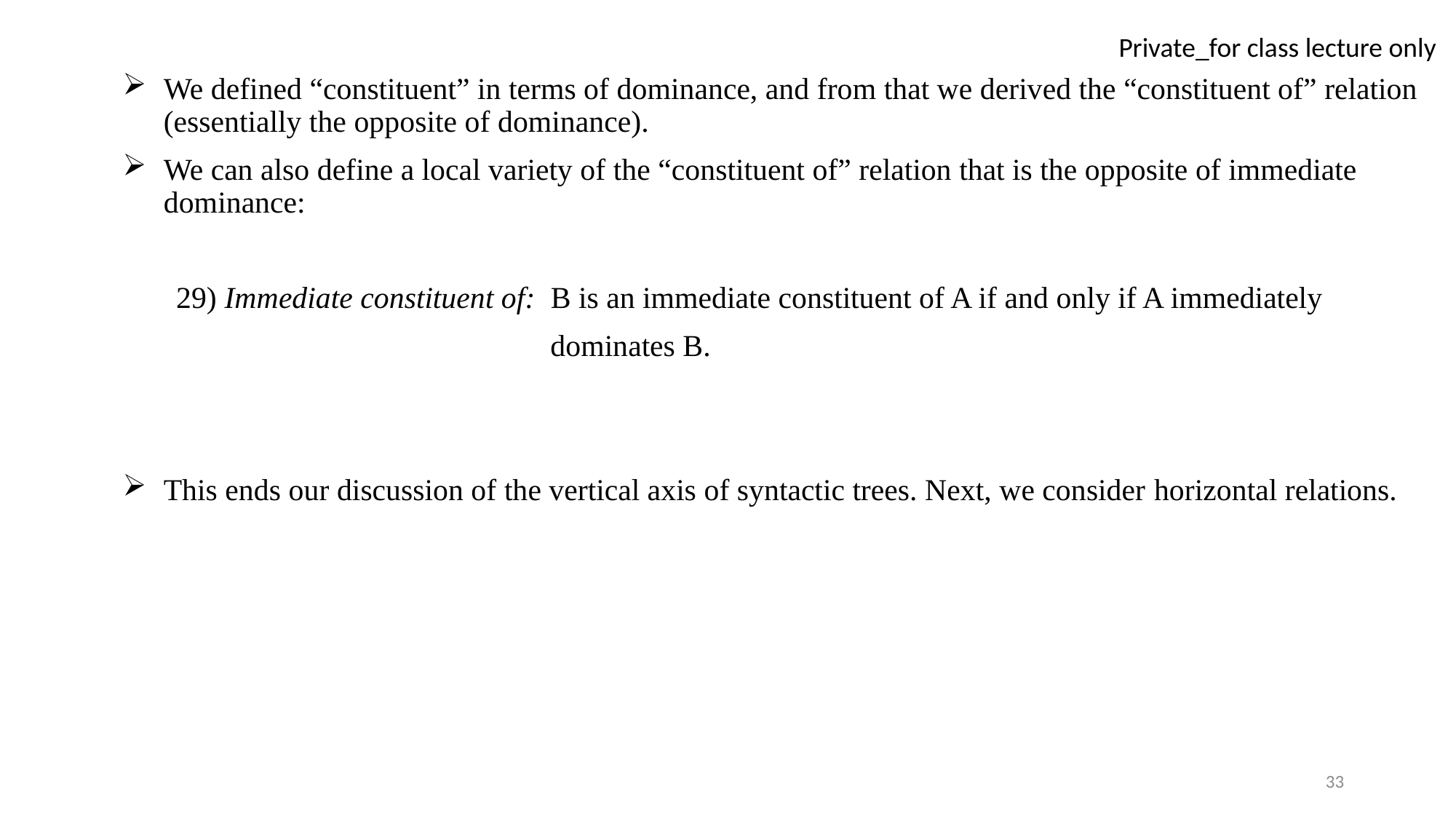

We defined “constituent” in terms of dominance, and from that we derived the “constituent of” relation (essentially the opposite of dominance).
We can also define a local variety of the “constituent of” relation that is the opposite of immediate dominance:

       29) Immediate constituent of:  B is an immediate constituent of A if and only if A immediately
                                                        dominates B.

This ends our discussion of the vertical axis of syntactic trees. Next, we consider horizontal relations.
33